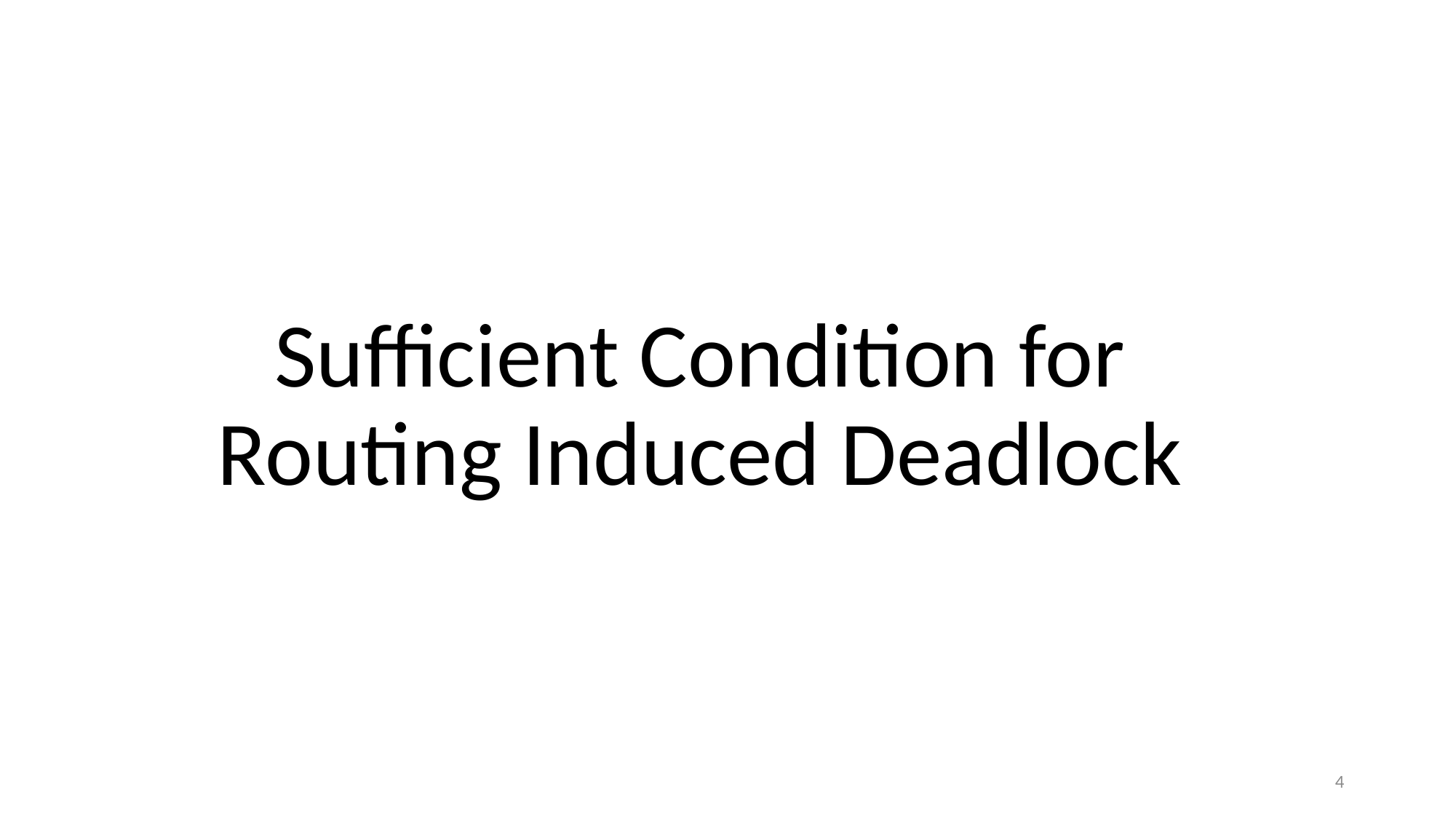

# Sufficient Condition for Routing Induced Deadlock
4